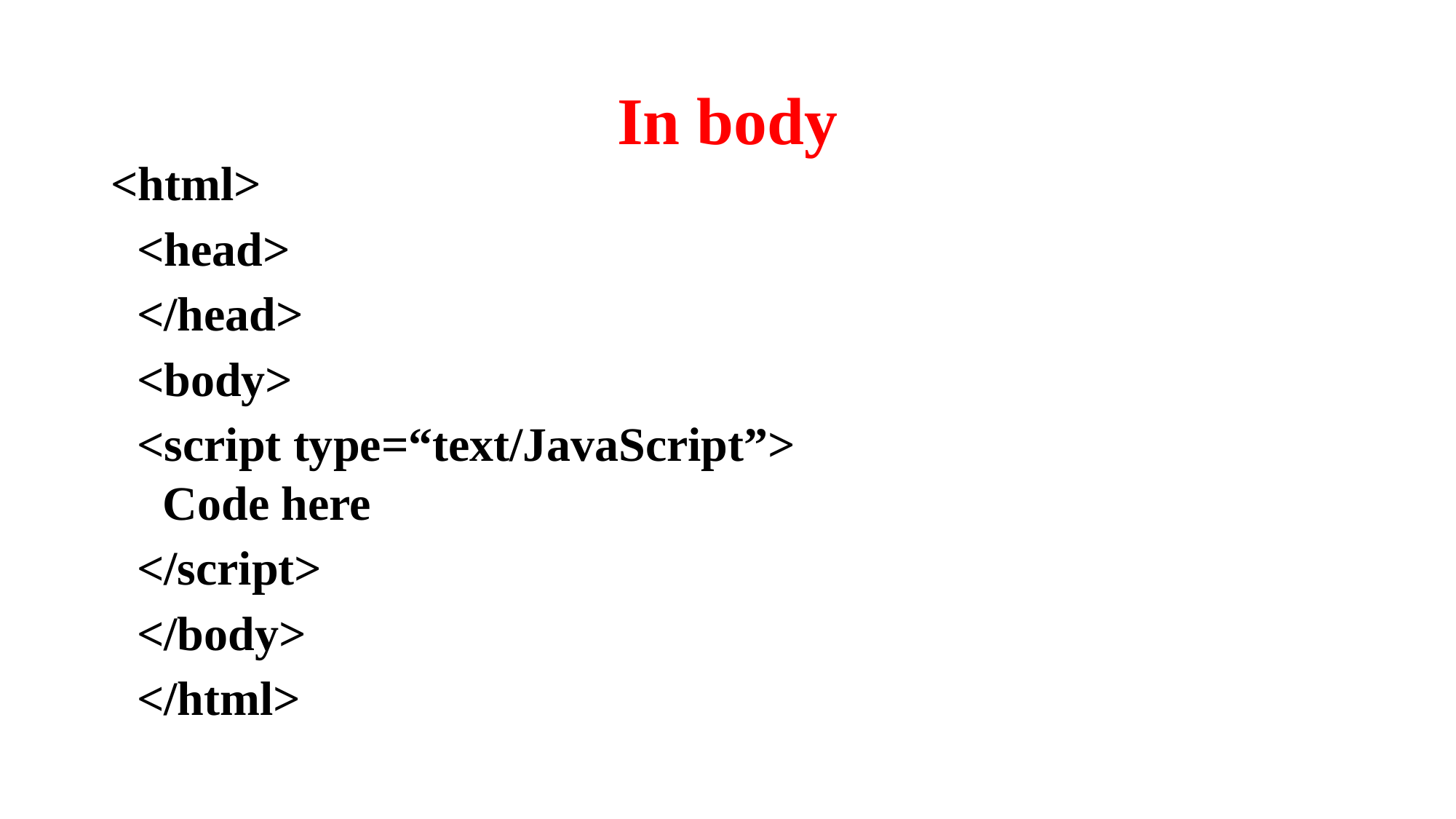

# In body
<html>
	<head>
	</head>
	<body>
	<script type=“text/JavaScript”>
Code here
	</script>
	</body>
	</html>